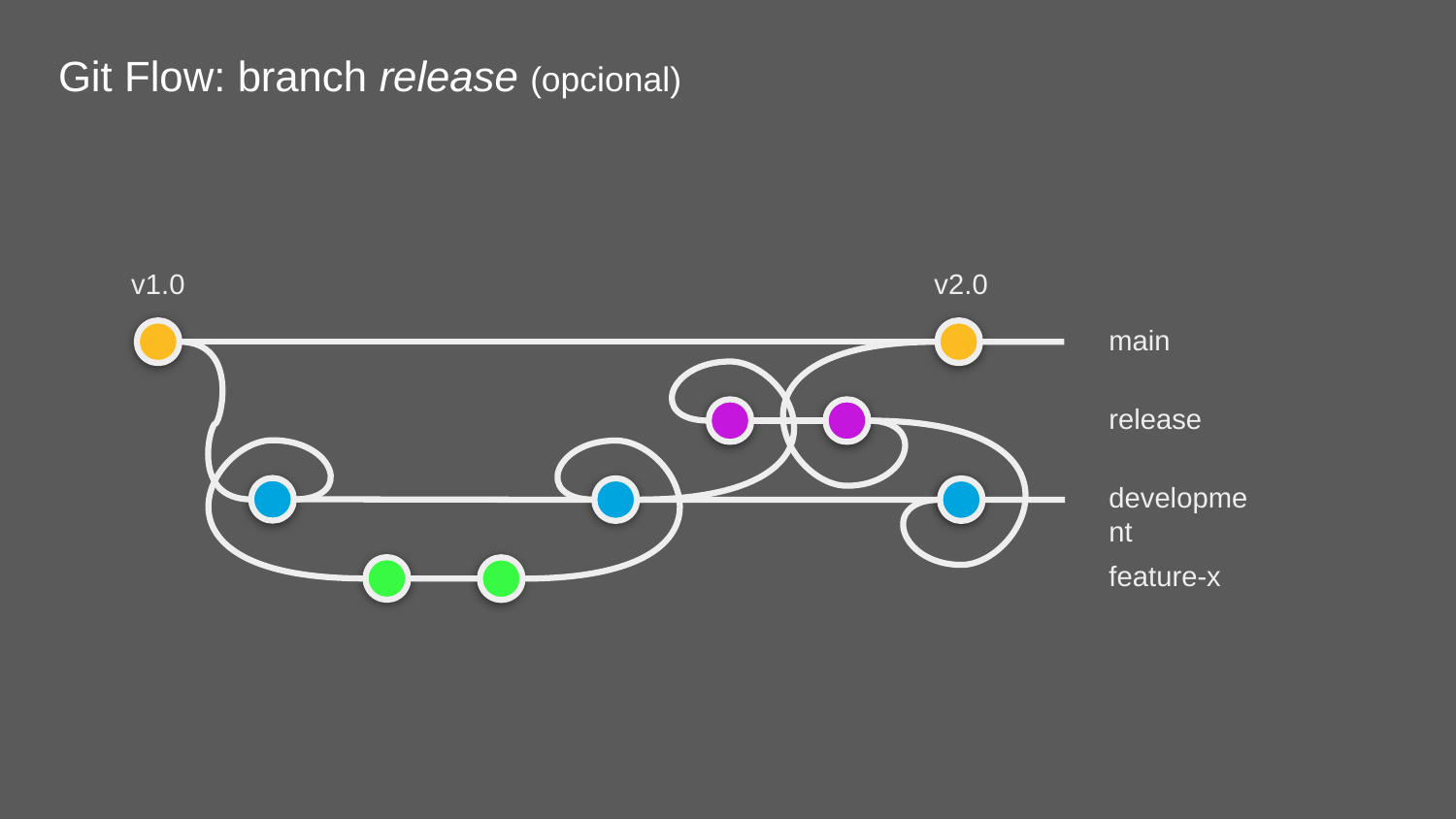

Git Flow: branch release (opcional)
v1.0
v2.0
main

release

development

feature-x